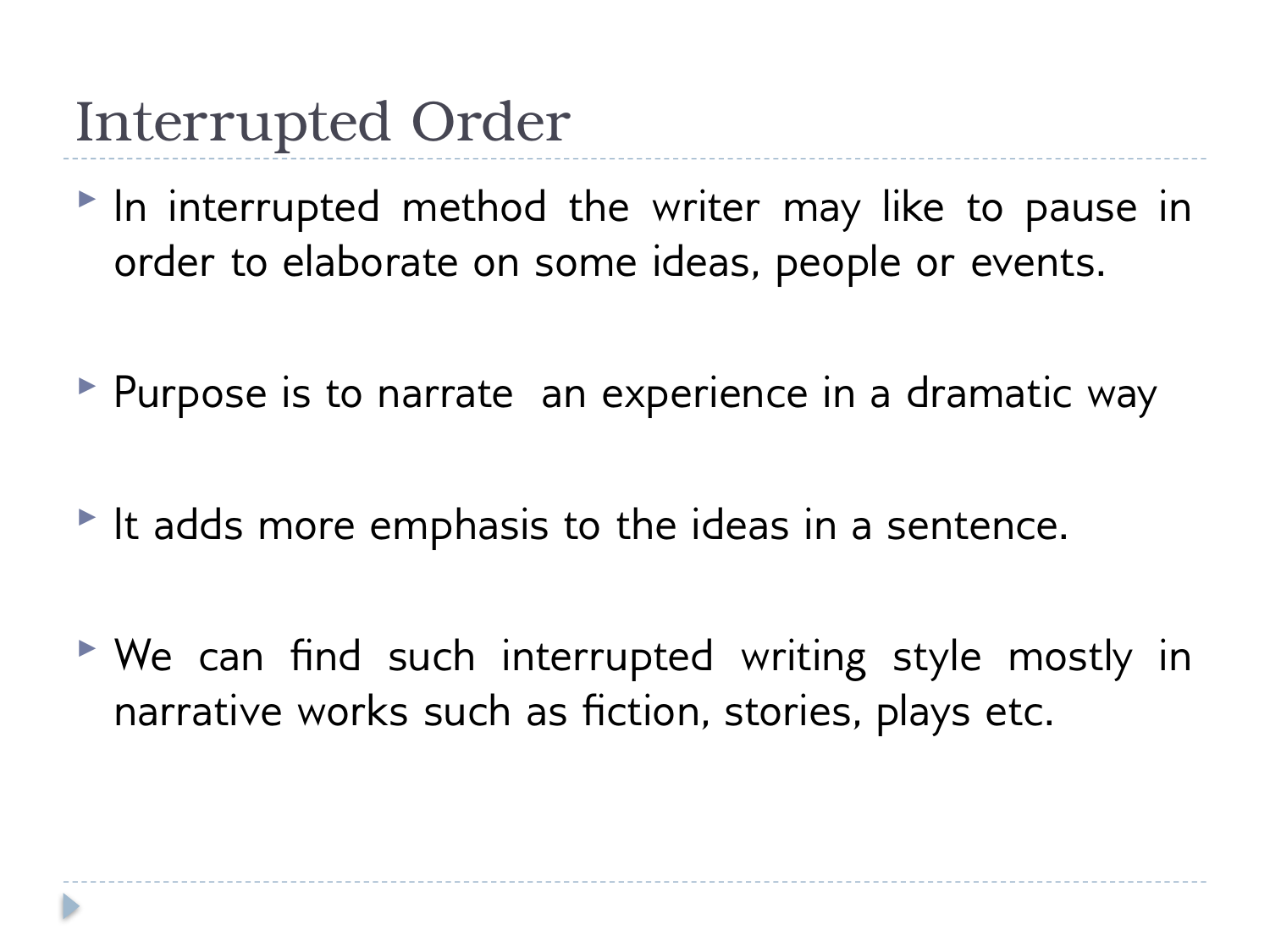

# Interrupted Order
In interrupted method the writer may like to pause in order to elaborate on some ideas, people or events.

Purpose is to narrate  an experience in a dramatic way

It adds more emphasis to the ideas in a sentence.

We can find such interrupted writing style mostly in narrative works such as fiction, stories, plays etc.